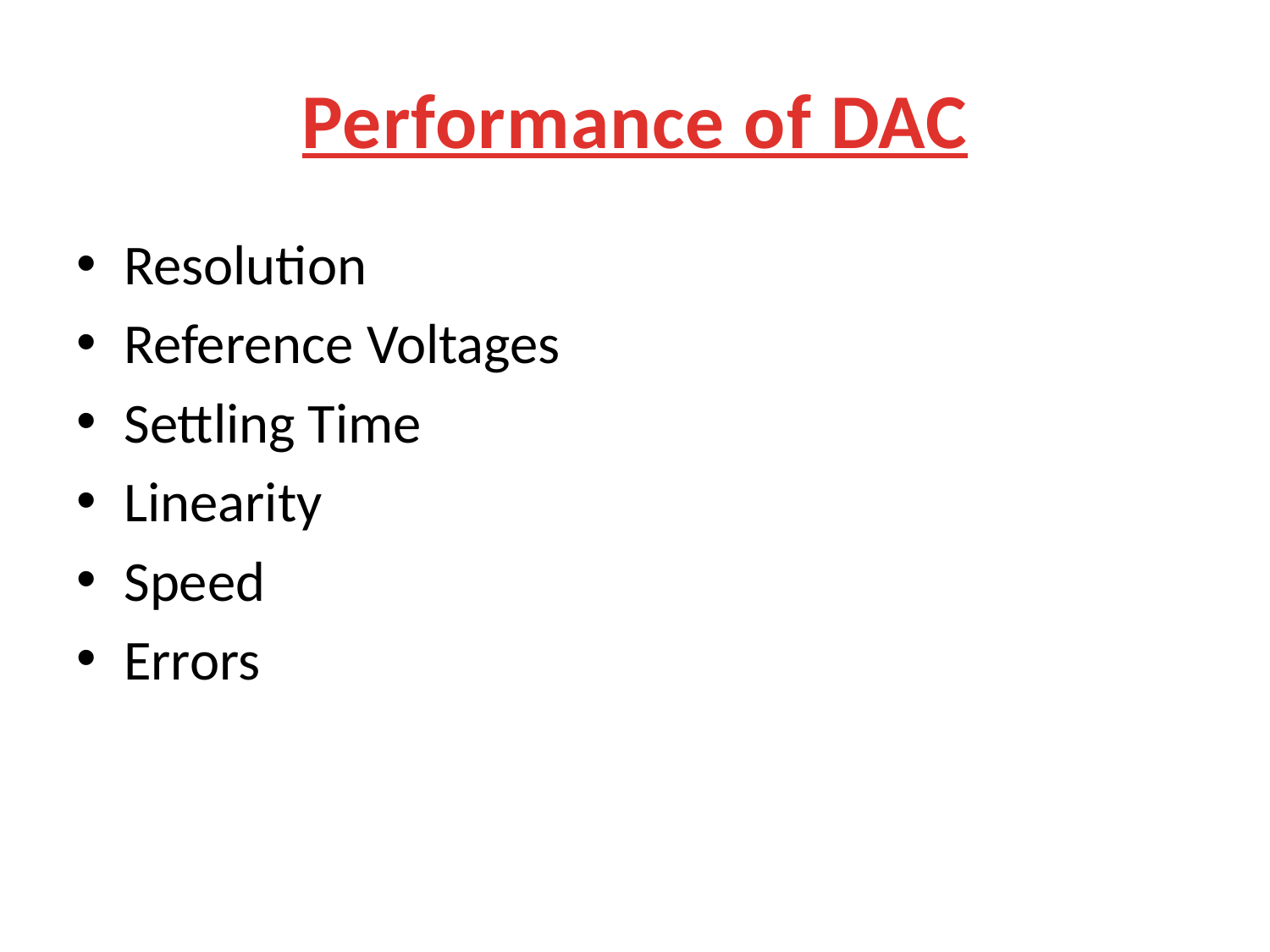

# Performance of DAC
Resolution
Reference Voltages
Settling Time
Linearity
Speed
Errors